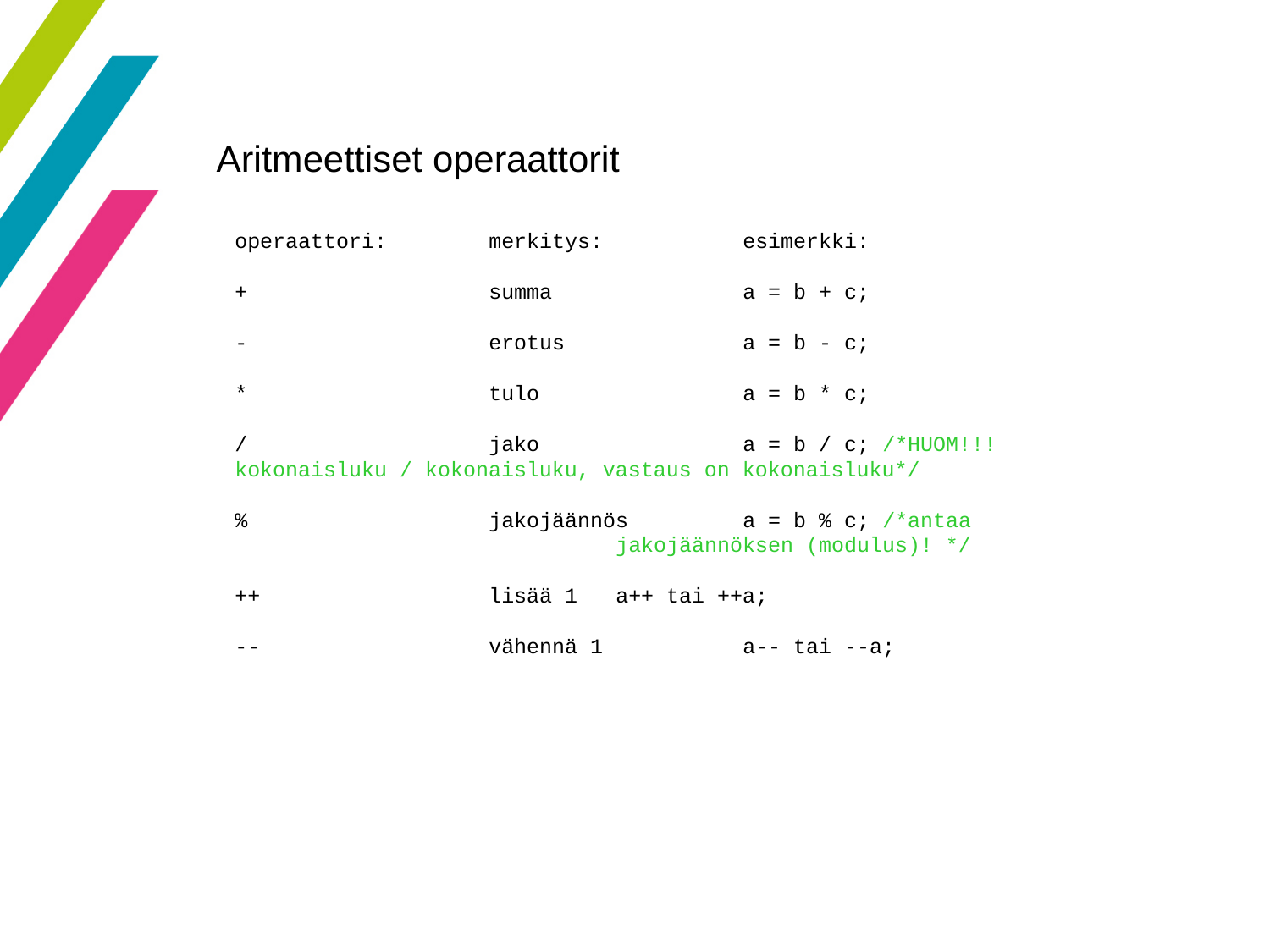

24
Aritmeettiset operaattorit
operaattori: 	merkitys: 	esimerkki:

+ 		summa 		a = b + c;

- 		erotus 		a = b - c;

* 		tulo 		a = b * c;

/ 		jako 		a = b / c; /*HUOM!!!
kokonaisluku / kokonaisluku, vastaus on kokonaisluku*/

% 		jakojäännös 	a = b % c; /*antaa 				jakojäännöksen (modulus)! */

++ 		lisää 1 	a++ tai ++a;

-- 		vähennä 1 	a-- tai --a;